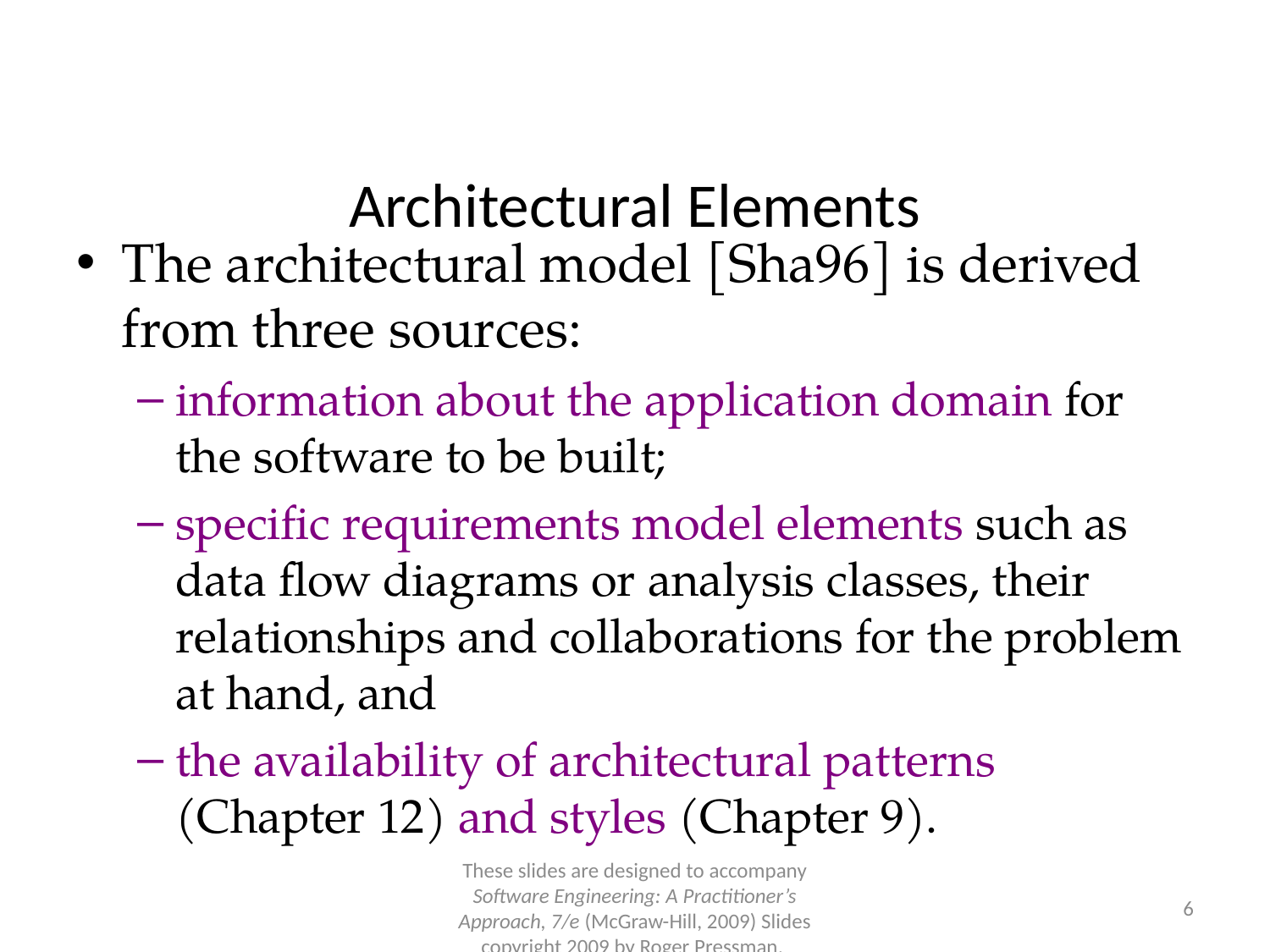

# Architectural Elements
The architectural model [Sha96] is derived from three sources:
information about the application domain for the software to be built;
specific requirements model elements such as data flow diagrams or analysis classes, their relationships and collaborations for the problem at hand, and
the availability of architectural patterns (Chapter 12) and styles (Chapter 9).
These slides are designed to accompany Software Engineering: A Practitioner’s Approach, 7/e (McGraw-Hill, 2009) Slides copyright 2009 by Roger Pressman.
6